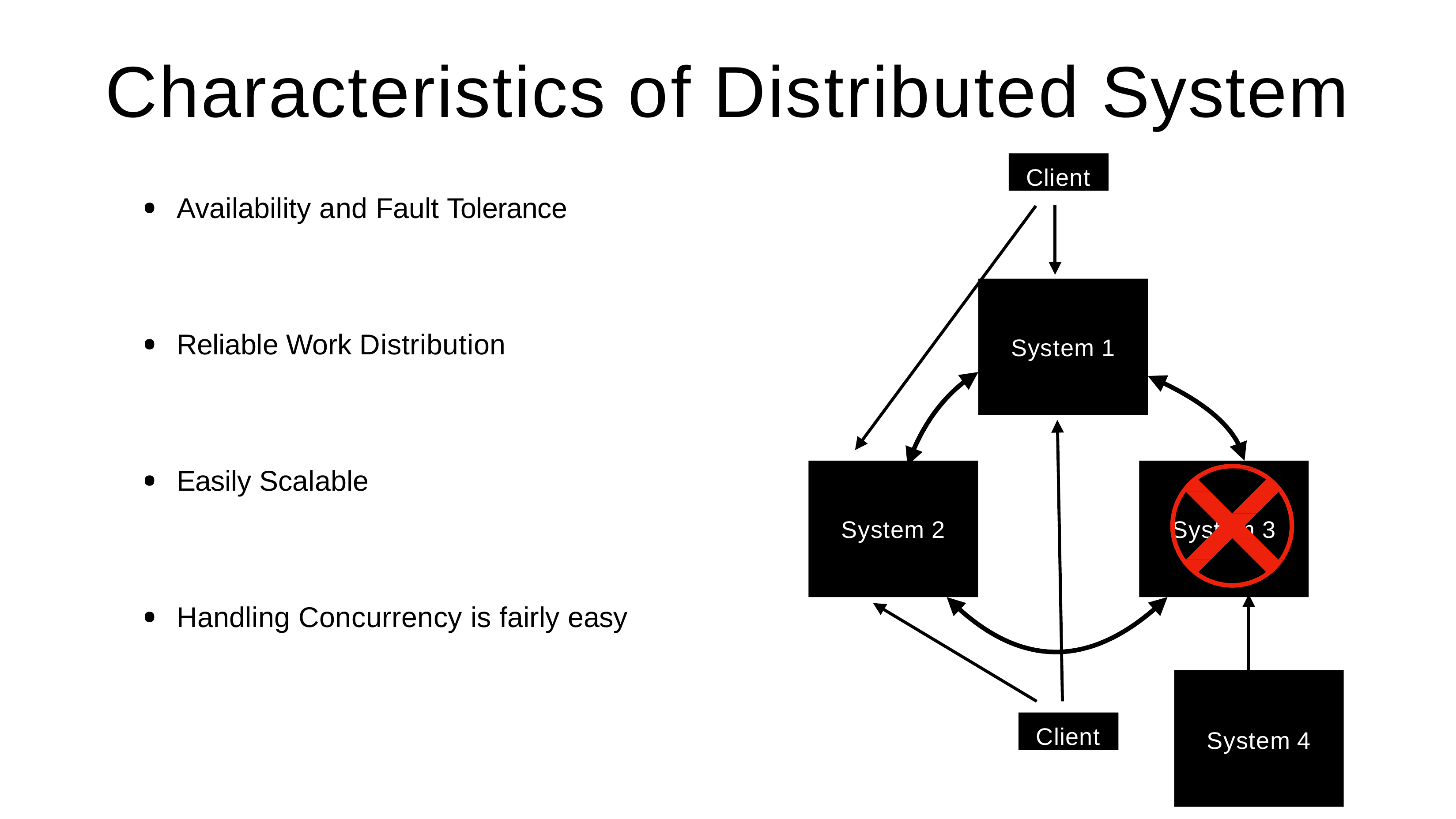

# Characteristics of Distributed System
Client
•
Availability and Fault Tolerance

•
Reliable Work Distribution
System 1
•

Easily Scalable
System 2
System 3
•
Handling Concurrency is fairly easy

System 4
Client